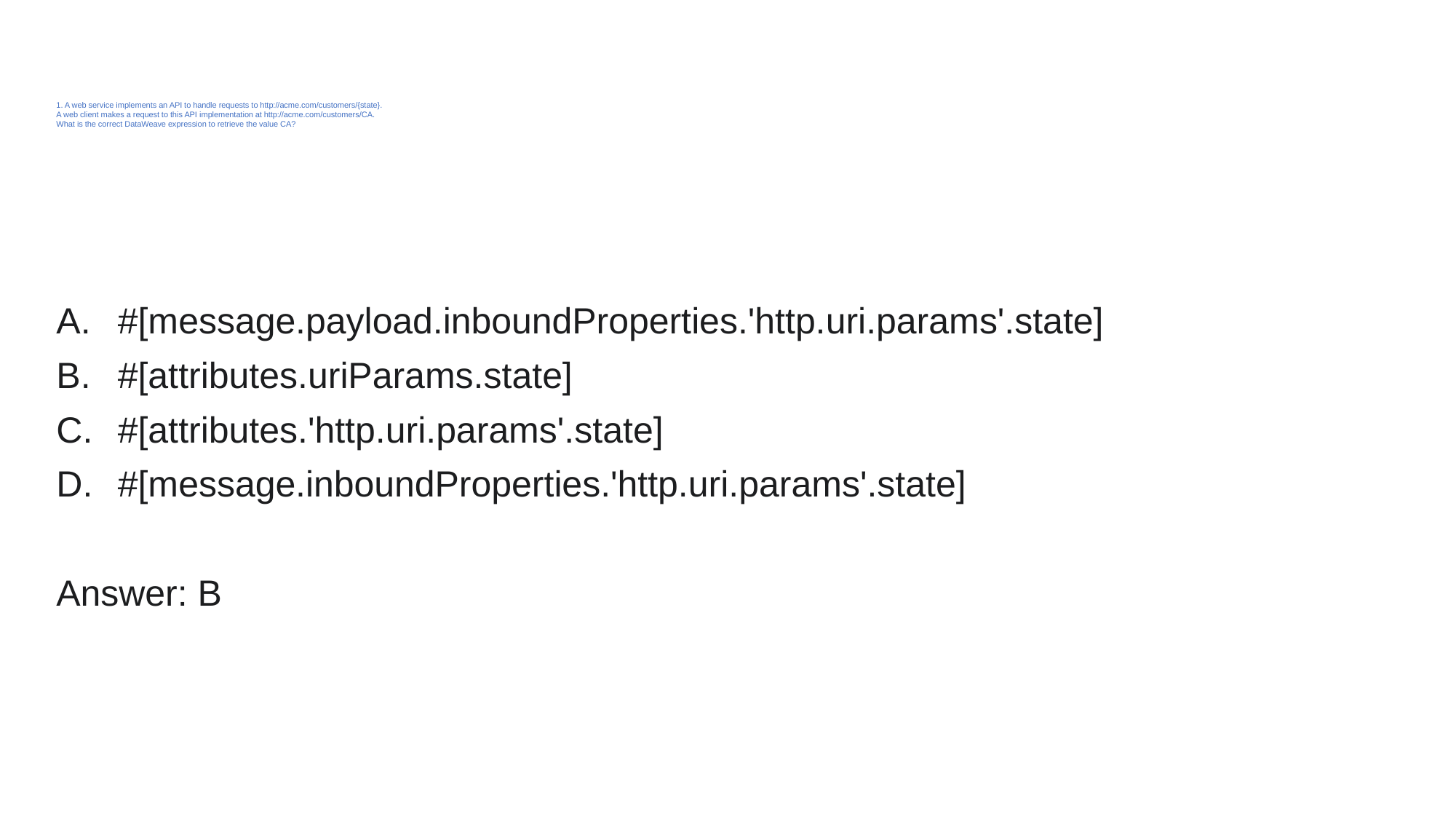

# 1. A web service implements an API to handle requests to http://acme.com/customers/{state}. A web client makes a request to this API implementation at http://acme.com/customers/CA. What is the correct DataWeave expression to retrieve the value CA?

#[message.payload.inboundProperties.'http.uri.params'.state]
#[attributes.uriParams.state]
#[attributes.'http.uri.params'.state]
#[message.inboundProperties.'http.uri.params'.state]

Answer: B